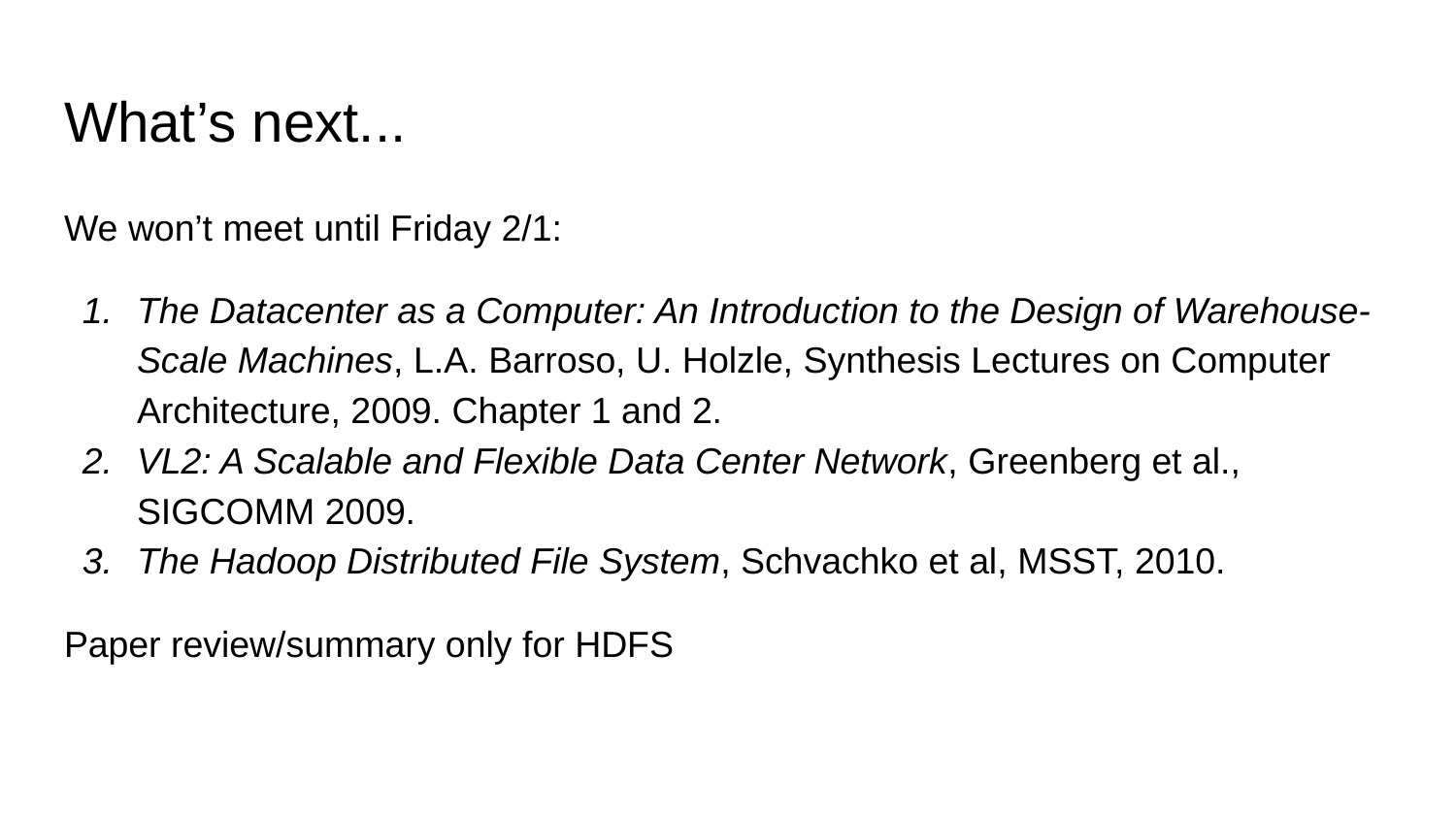

# What’s next...
We won’t meet until Friday 2/1:
The Datacenter as a Computer: An Introduction to the Design of Warehouse-Scale Machines, L.A. Barroso, U. Holzle, Synthesis Lectures on Computer Architecture, 2009. Chapter 1 and 2.
VL2: A Scalable and Flexible Data Center Network, Greenberg et al., SIGCOMM 2009.
The Hadoop Distributed File System, Schvachko et al, MSST, 2010.
Paper review/summary only for HDFS